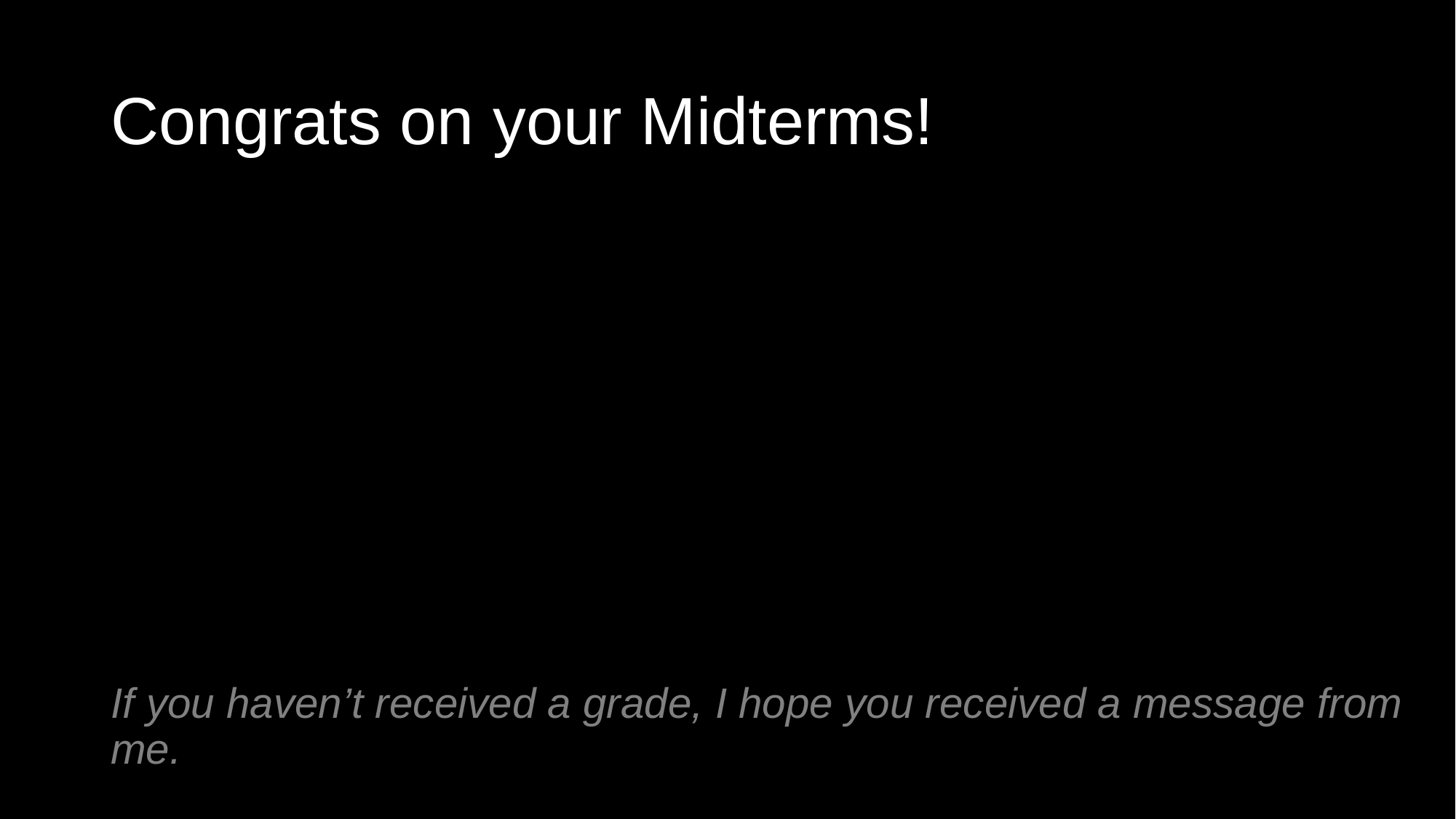

# Congrats on your Midterms!
If you haven’t received a grade, I hope you received a message from me.